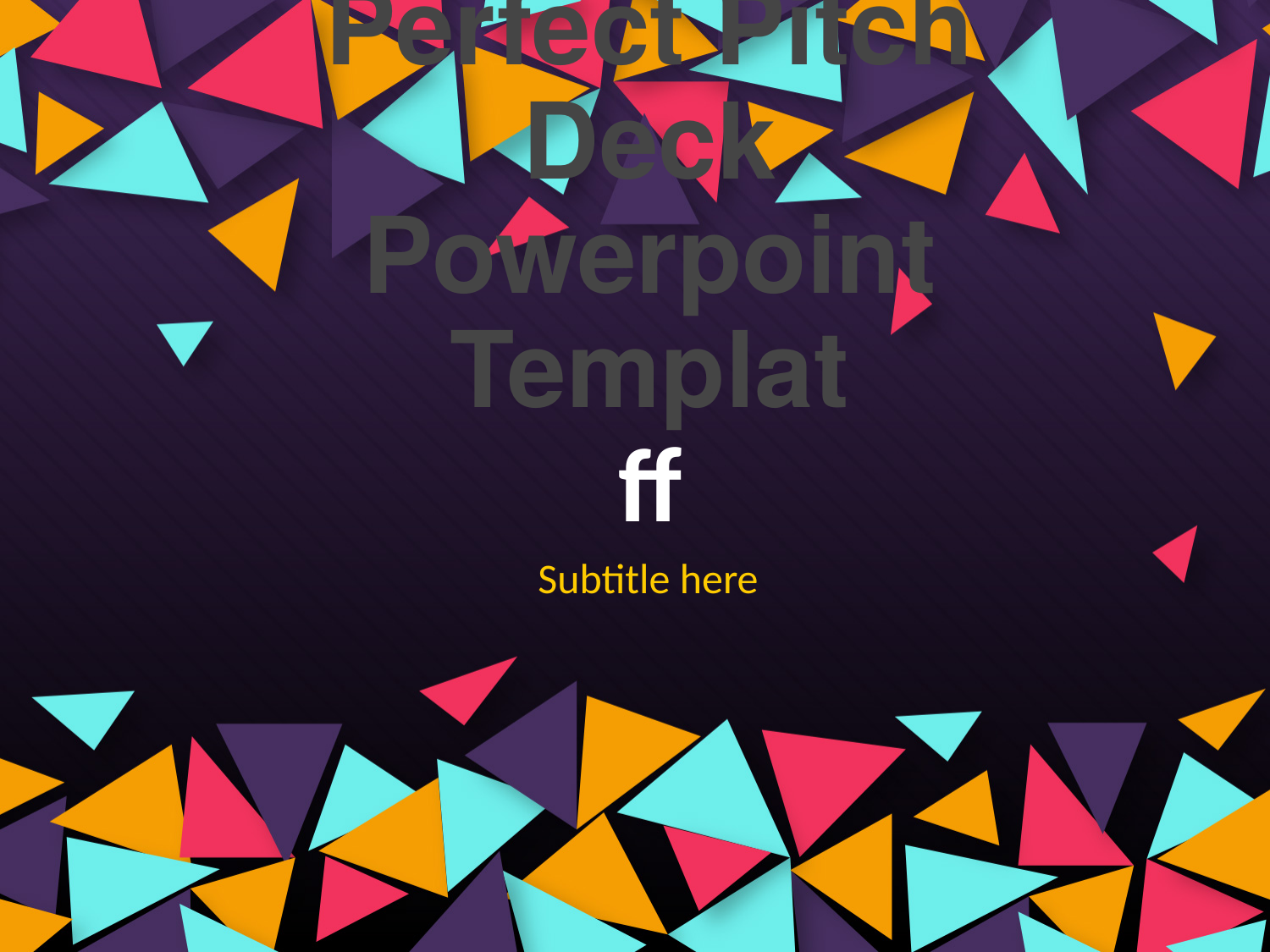

# Name of presentaStartup X – Perfect Pitch Deck Powerpoint Templat ff
Subtitle here